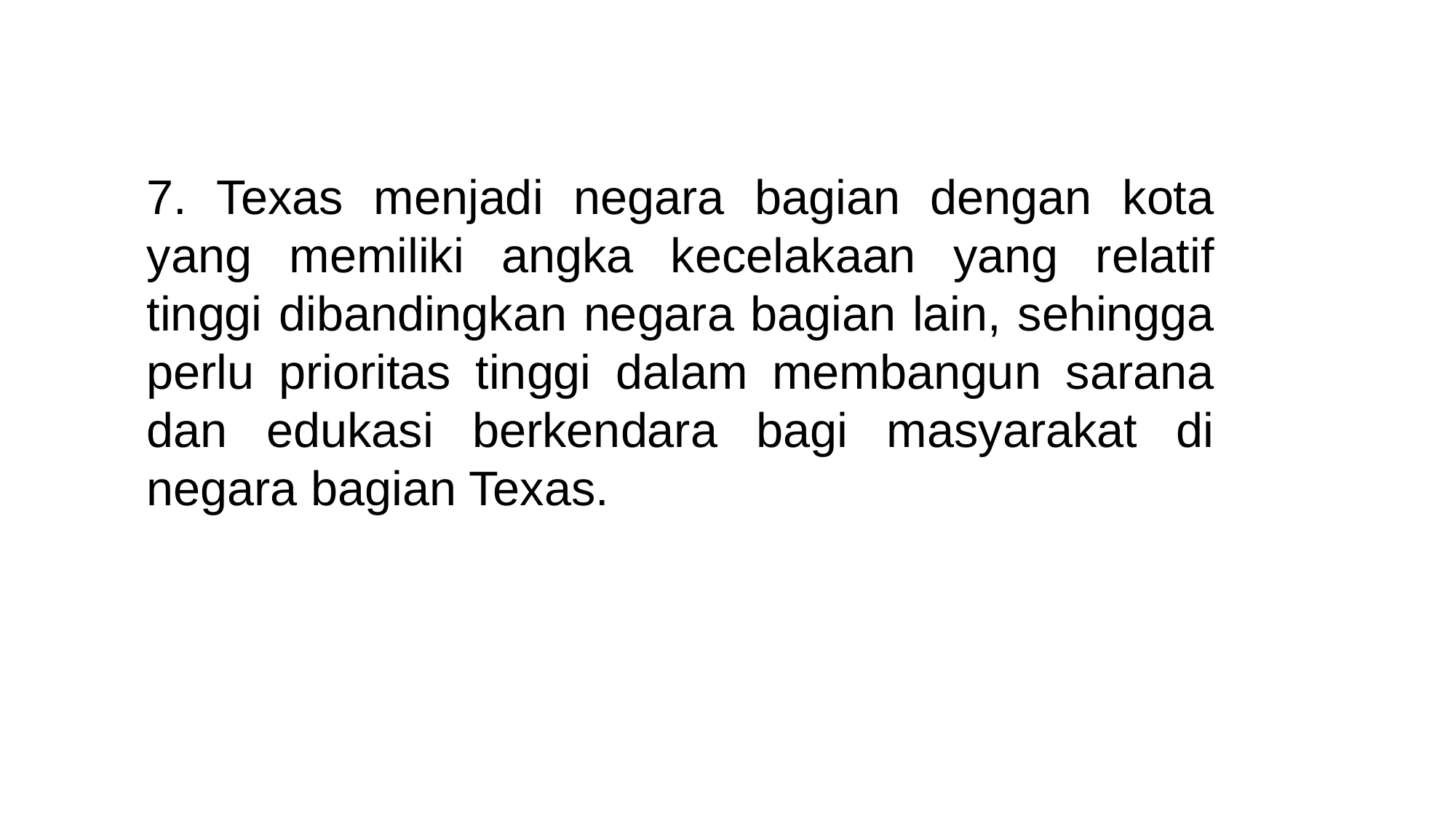

7. Texas menjadi negara bagian dengan kota yang memiliki angka kecelakaan yang relatif tinggi dibandingkan negara bagian lain, sehingga perlu prioritas tinggi dalam membangun sarana dan edukasi berkendara bagi masyarakat di negara bagian Texas.